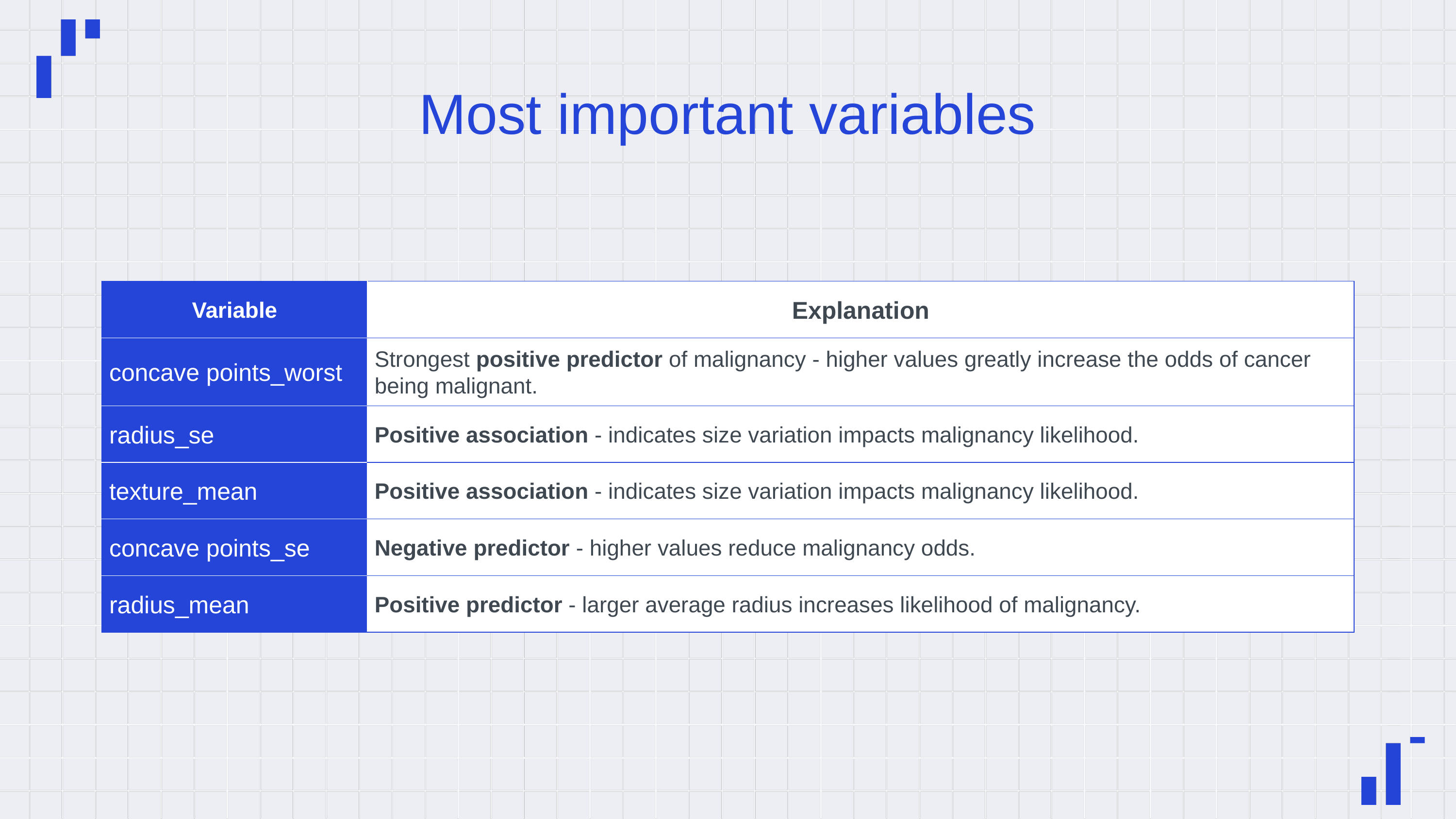

Most important variables
| Variable | Explanation |
| --- | --- |
| concave points\_worst | Strongest positive predictor of malignancy - higher values greatly increase the odds of cancer being malignant. |
| radius\_se | Positive association - indicates size variation impacts malignancy likelihood. |
| texture\_mean | Positive association - indicates size variation impacts malignancy likelihood. |
| concave points\_se | Negative predictor - higher values reduce malignancy odds. |
| radius\_mean | Positive predictor - larger average radius increases likelihood of malignancy. |